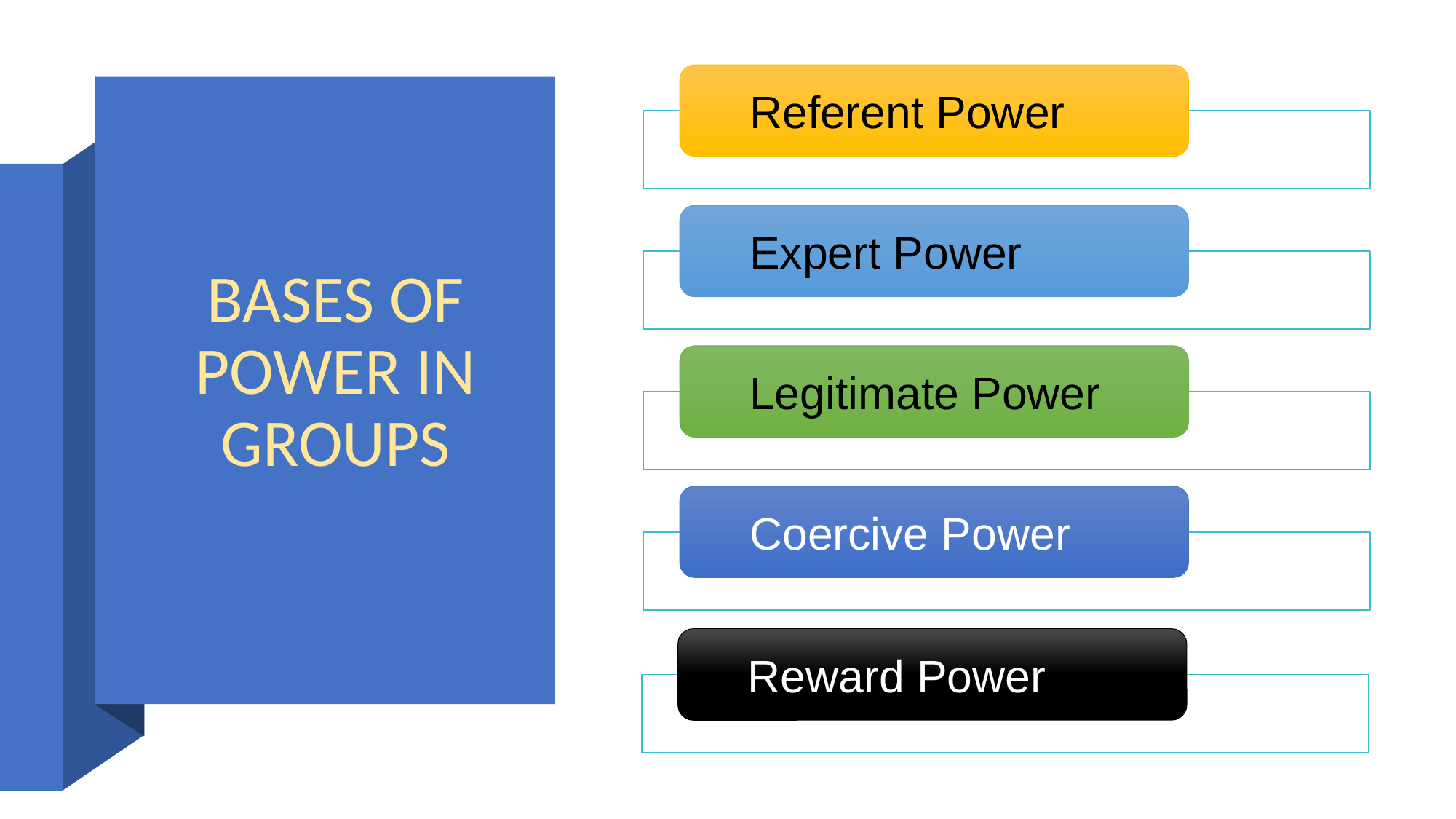

Referent Power

# BASES OF POWER IN GROUPS

Expert Power

Legitimate Power

Coercive Power

Reward Power